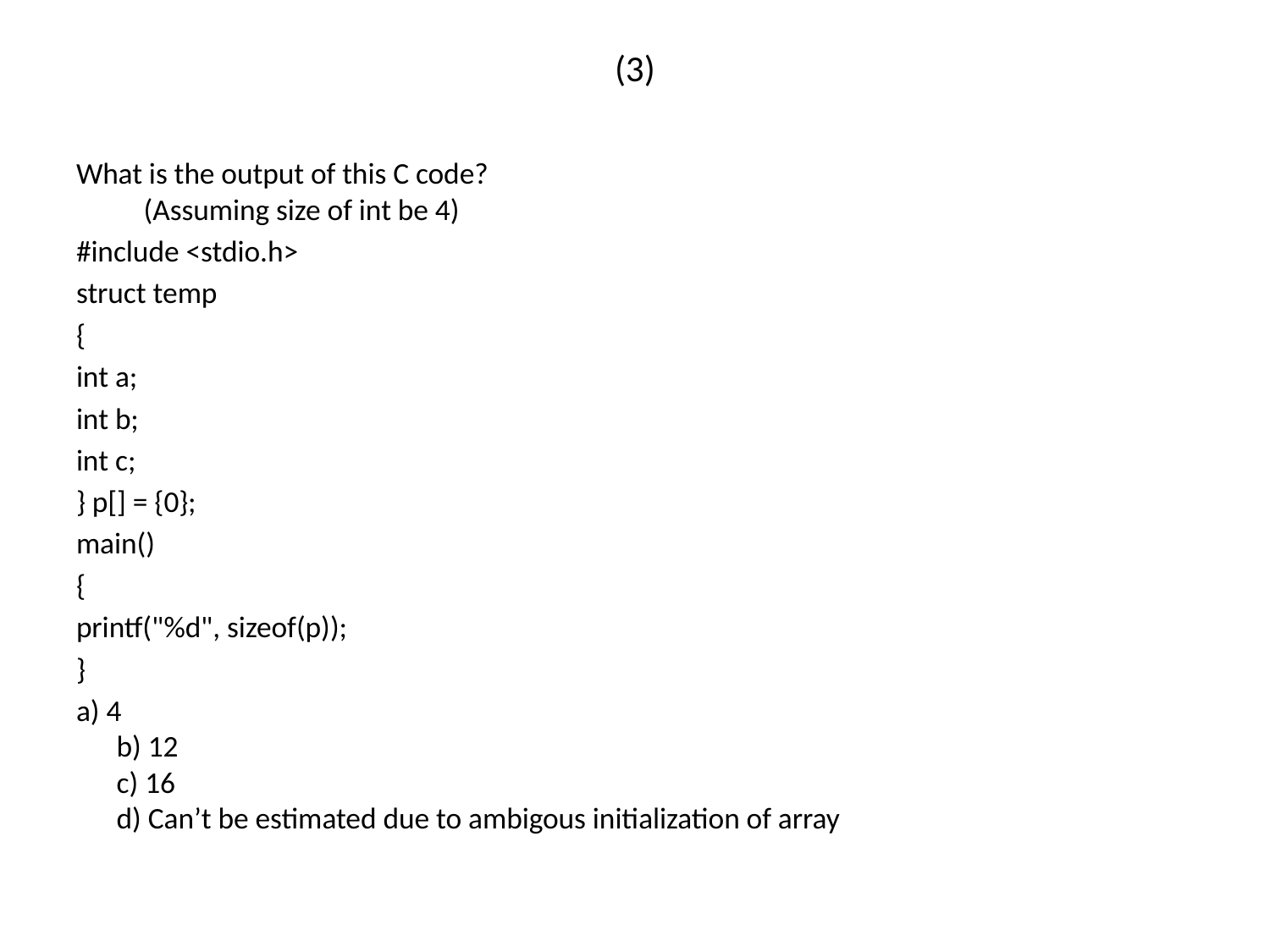

# (3)
What is the output of this C code?
    (Assuming size of int be 4)
#include <stdio.h>
struct temp
{
int a;
int b;
int c;
} p[] = {0};
main()
{
printf("%d", sizeof(p));
}
a) 4
b) 12
c) 16
d) Can’t be estimated due to ambigous initialization of array